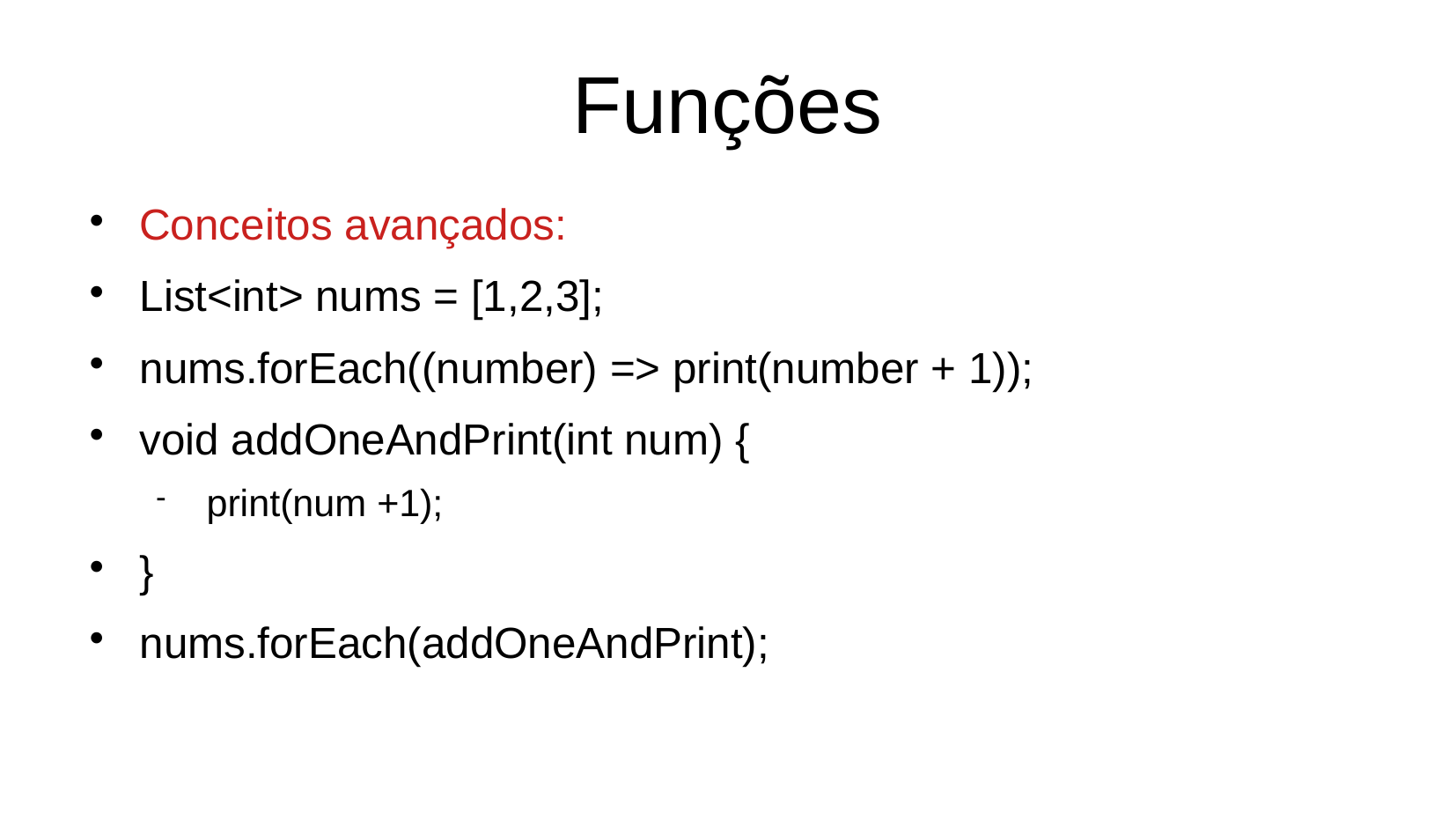

Funções
Conceitos avançados:
List<int> nums = [1,2,3];
nums.forEach((number) => print(number + 1));
void addOneAndPrint(int num) {
print(num +1);
}
nums.forEach(addOneAndPrint);